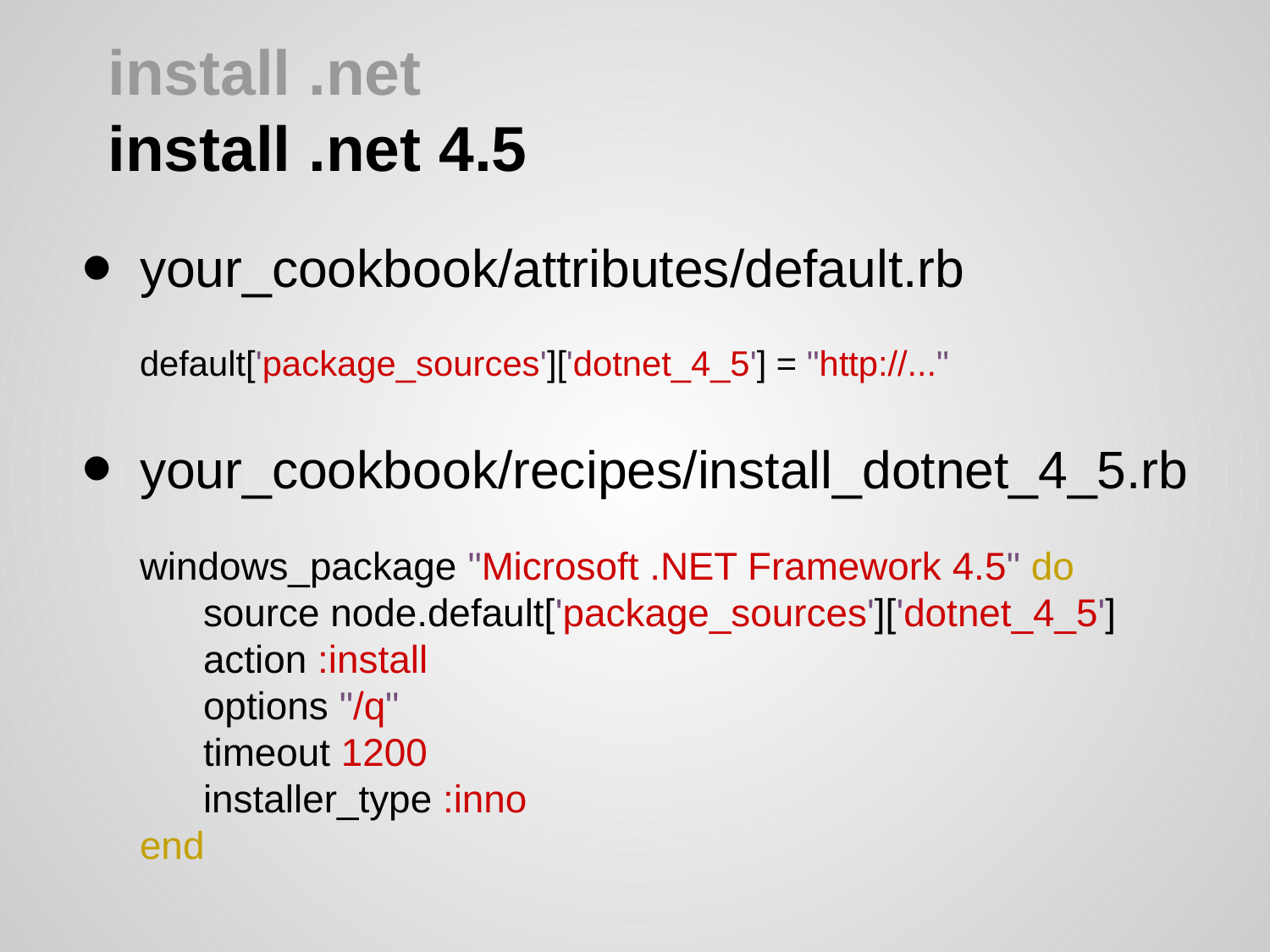

# install .net
install .net 4.5
your_cookbook/attributes/default.rb

default['package_sources']['dotnet_4_5'] = "http://..."

your_cookbook/recipes/install_dotnet_4_5.rb

windows_package "Microsoft .NET Framework 4.5" do
source node.default['package_sources']['dotnet_4_5']
action :install
options "/q"
timeout 1200
installer_type :inno
end